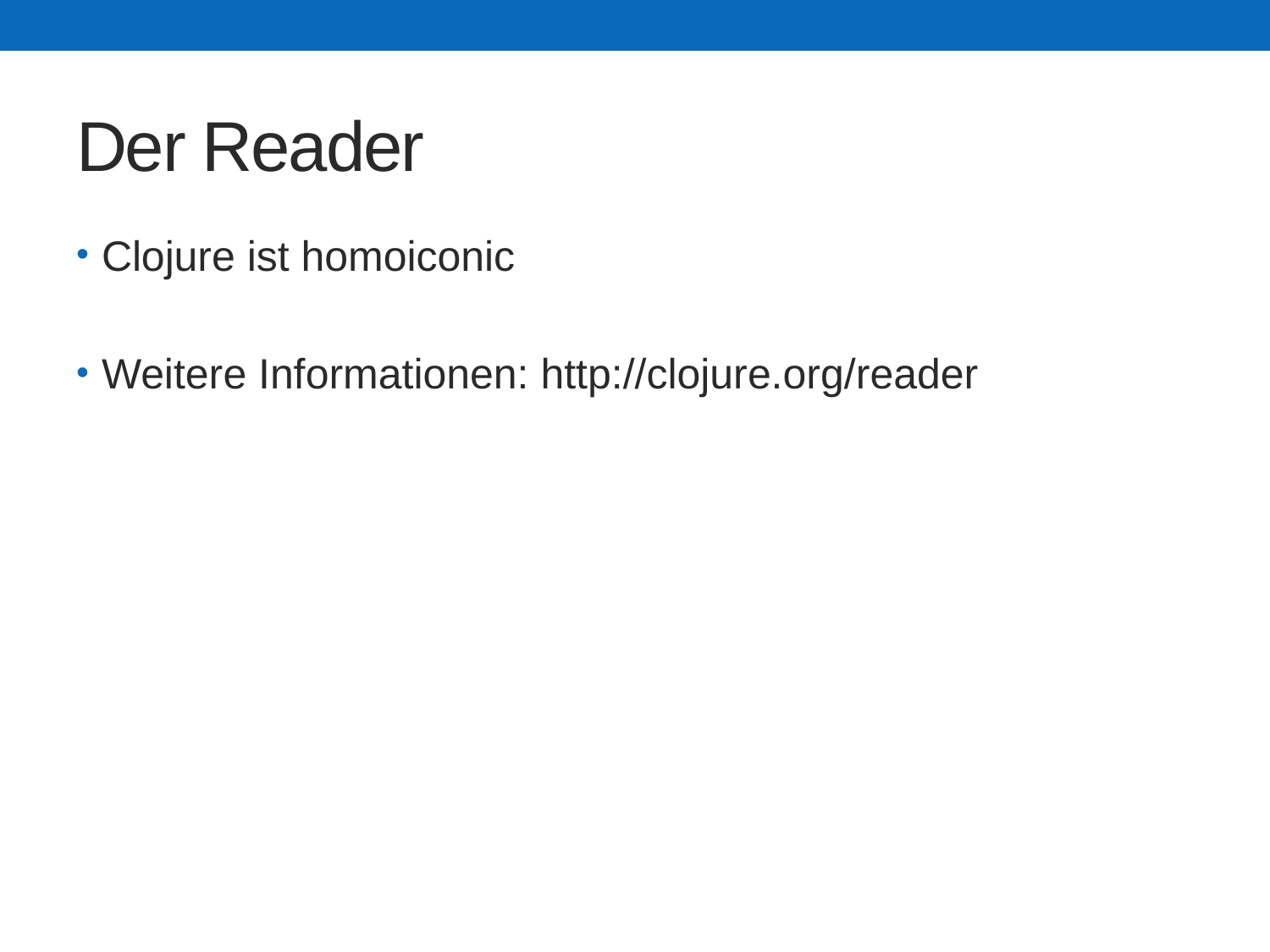

# Der Reader
Clojure ist homoiconic

Weitere Informationen: http://clojure.org/reader